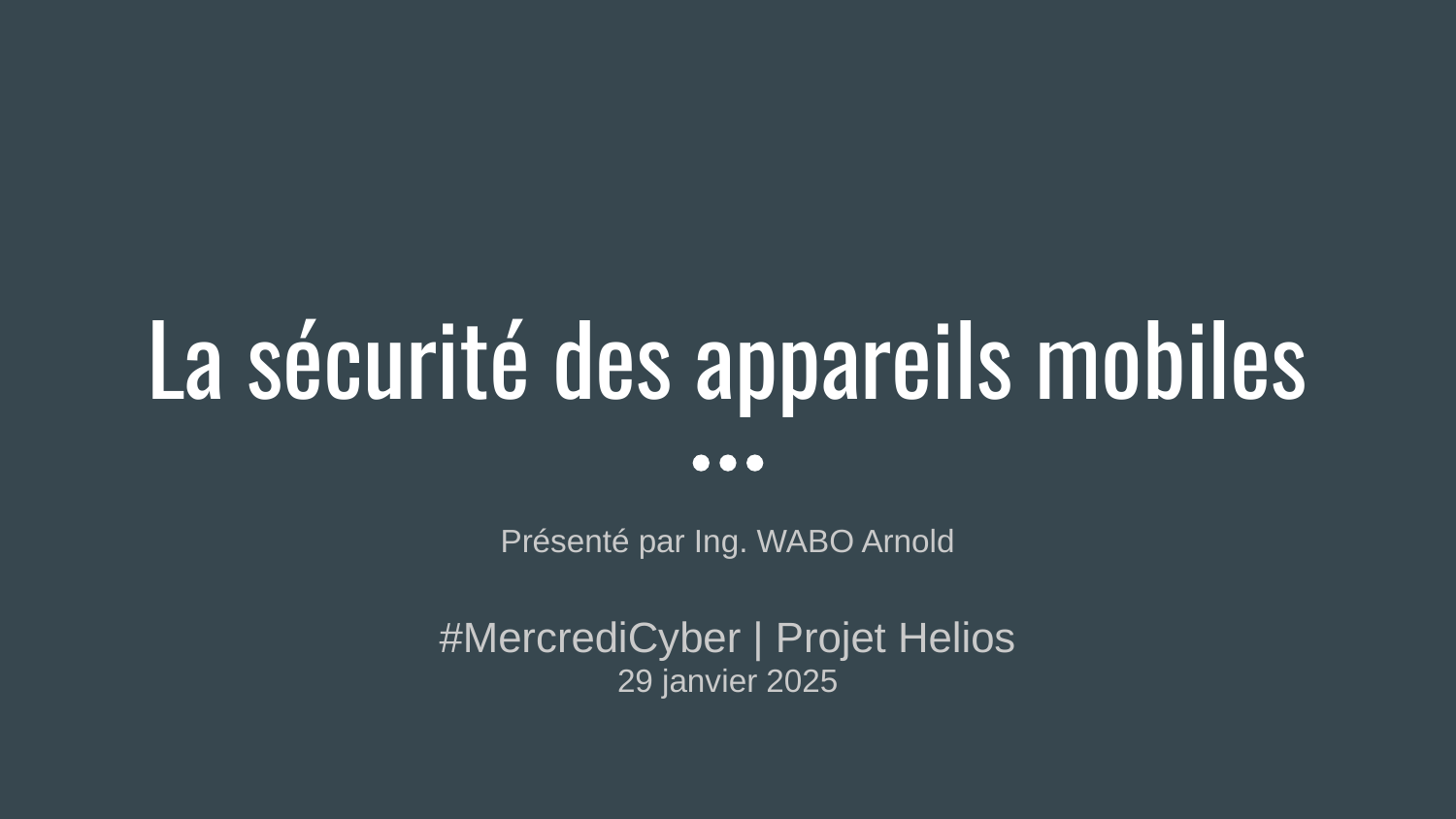

# La sécurité des appareils mobiles
Présenté par Ing. WABO Arnold

#MercrediCyber | Projet Helios
29 janvier 2025